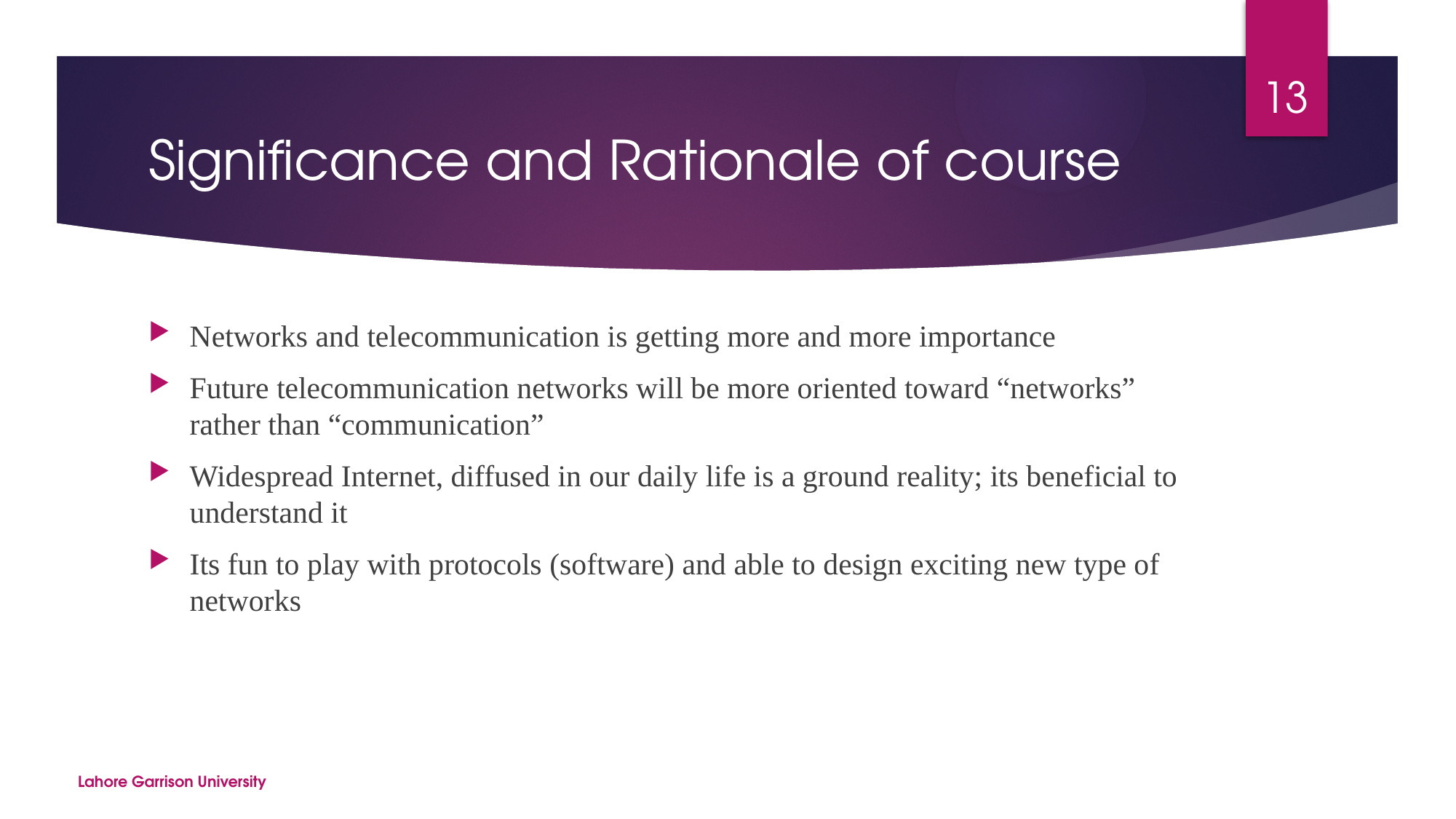

13
# Significance and Rationale of course
Networks and telecommunication is getting more and more importance
Future telecommunication networks will be more oriented toward “networks” rather than “communication”
Widespread Internet, diffused in our daily life is a ground reality; its beneficial to understand it
Its fun to play with protocols (software) and able to design exciting new type of networks

Lahore Garrison University